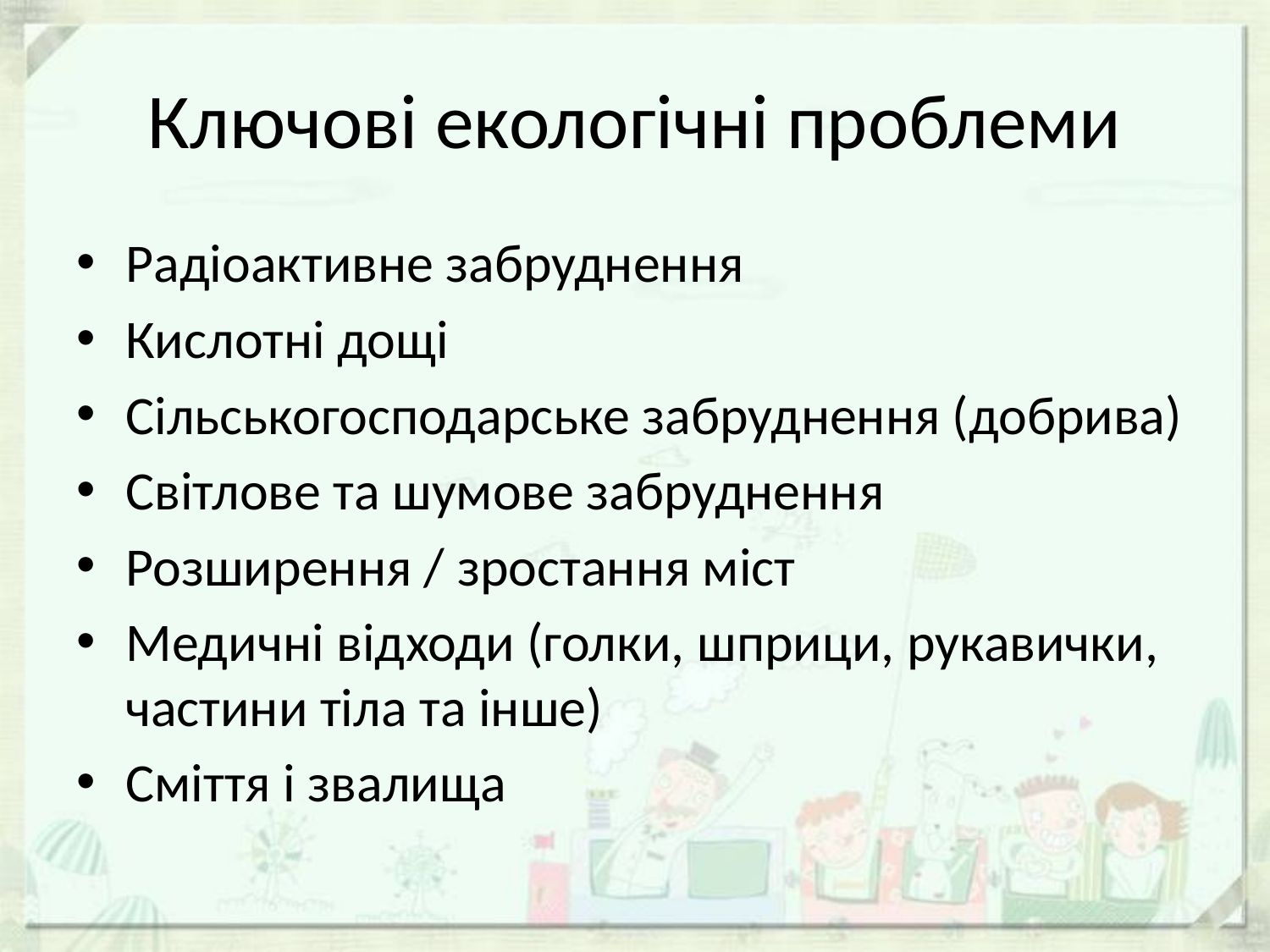

# Ключові екологічні проблеми
Радіоактивне забруднення
Кислотні дощі
Сільськогосподарське забруднення (добрива)
Світлове та шумове забруднення
Розширення / зростання міст
Медичні відходи (голки, шприци, рукавички, частини тіла та інше)
Сміття і звалища